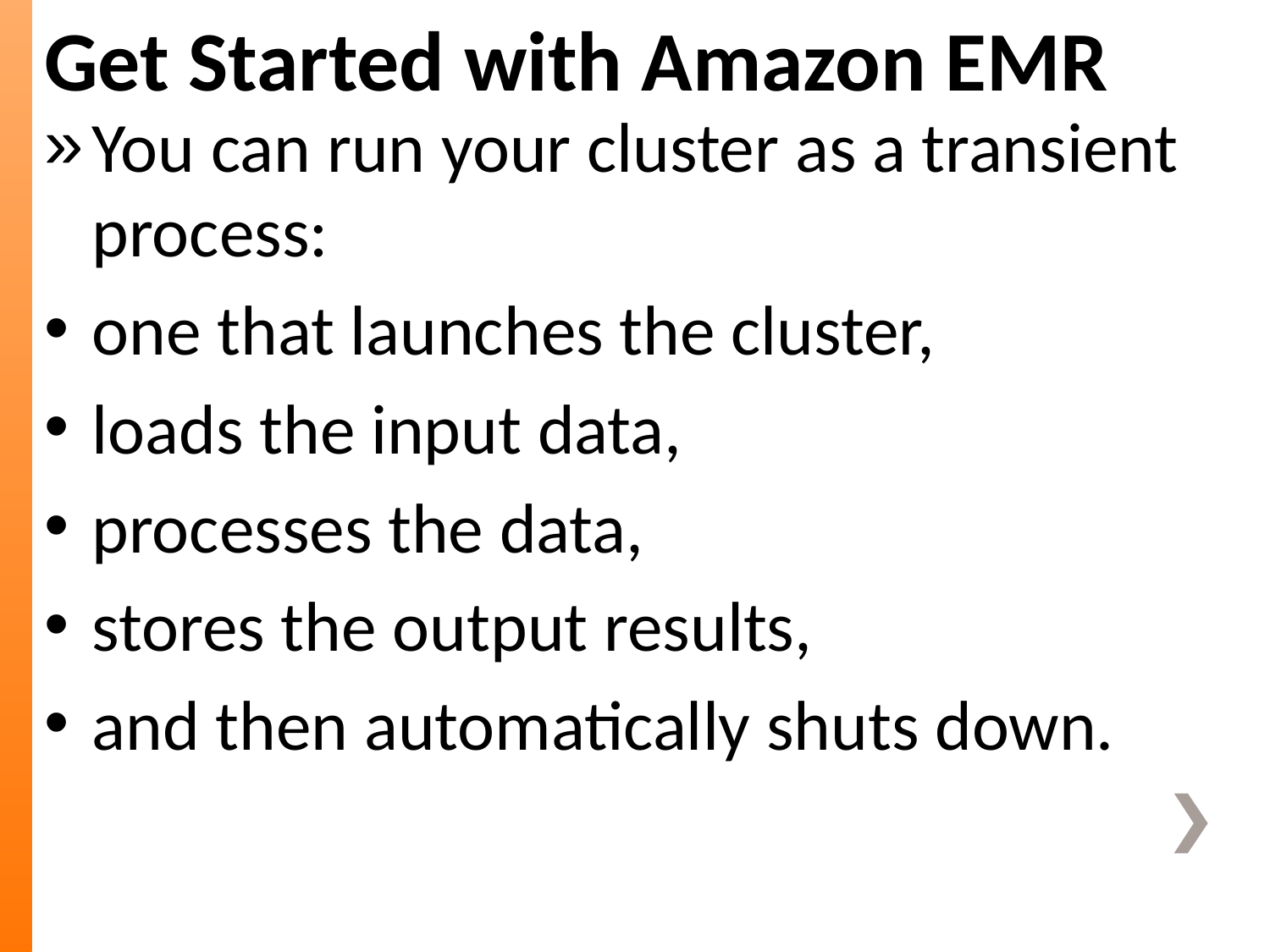

Get Started with Amazon EMR
You can run your cluster as a transient process:
one that launches the cluster,
loads the input data,
processes the data,
stores the output results,
and then automatically shuts down.